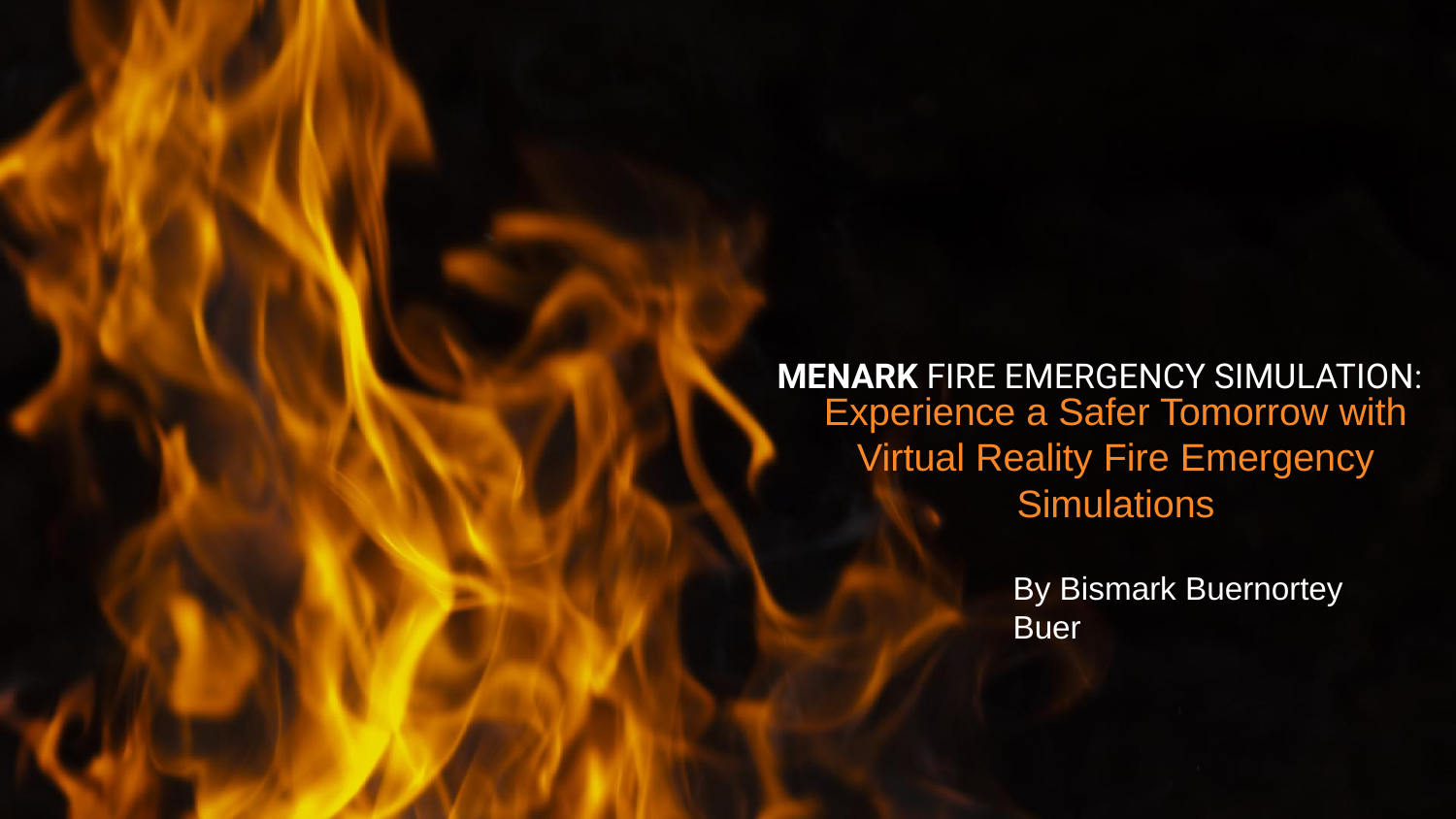

# MENARK FIRE EMERGENCY SIMULATION:
Experience a Safer Tomorrow with Virtual Reality Fire Emergency Simulations
By Bismark Buernortey Buer